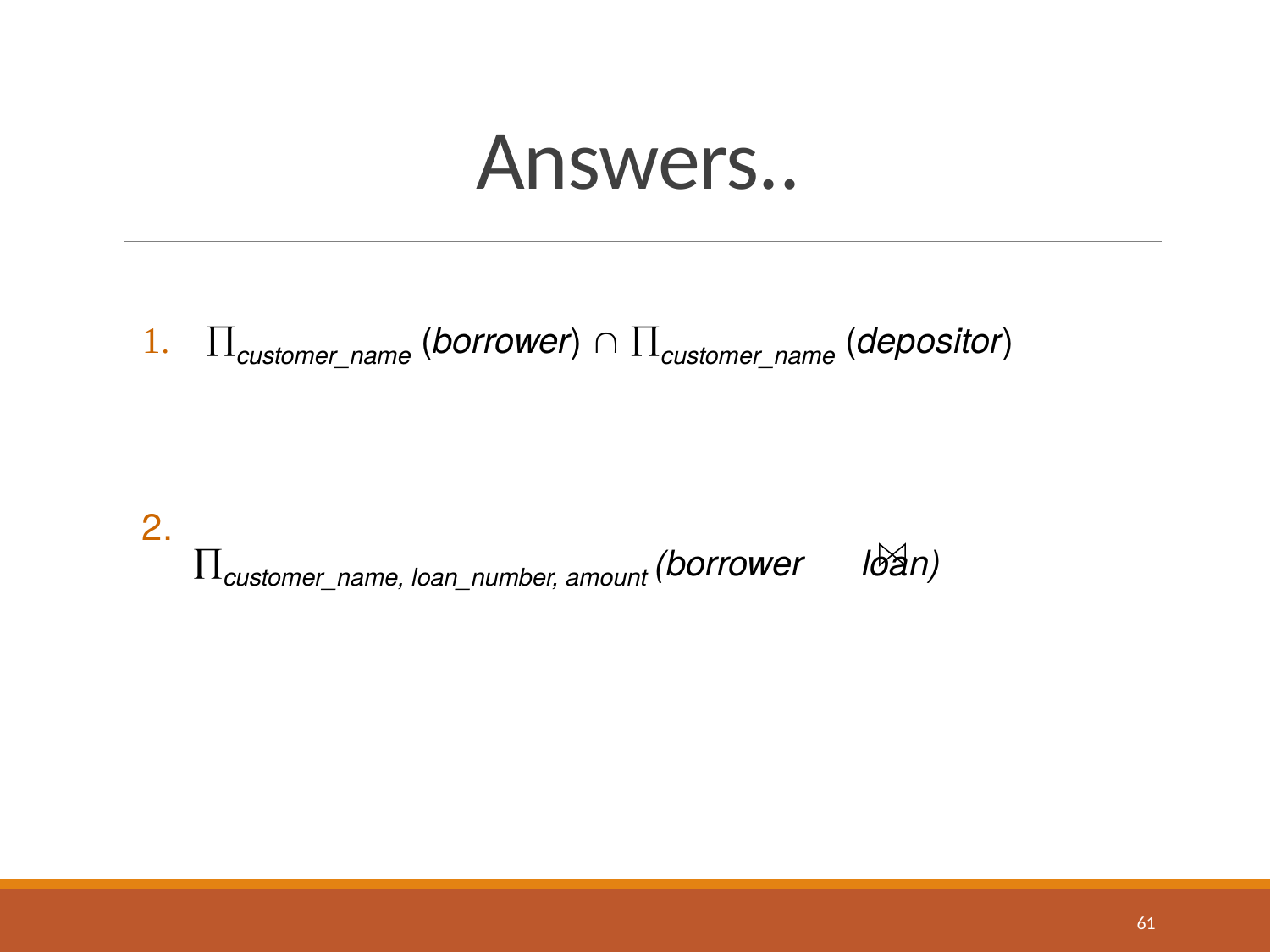

# Answers..
∏customer_name (borrower) ∩ ∏customer_name (depositor)

∏customer_name, loan_number, amount (borrower      loan)

61